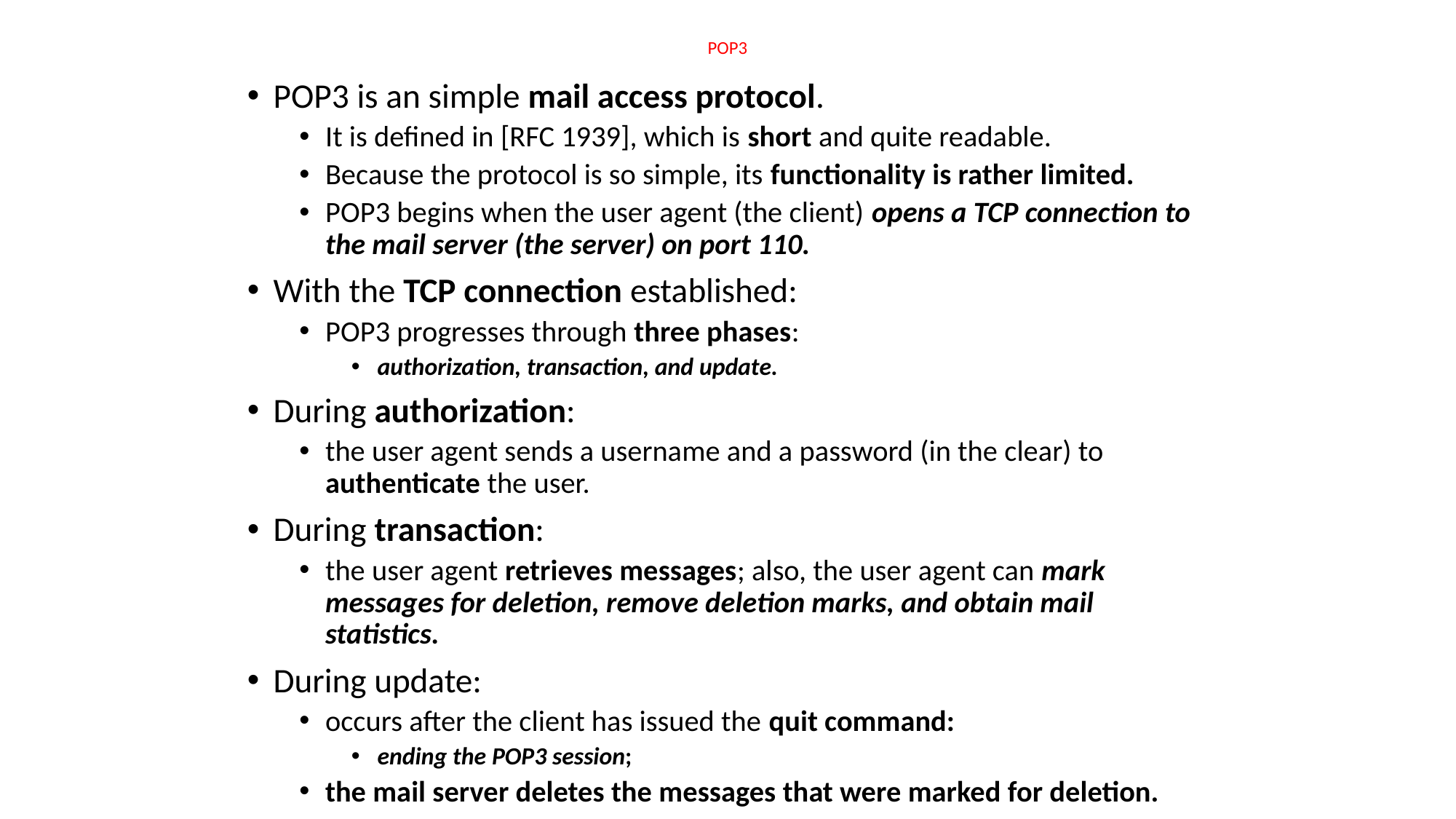

# POP3
POP3 is an simple mail access protocol.
It is defined in [RFC 1939], which is short and quite readable.
Because the protocol is so simple, its functionality is rather limited.
POP3 begins when the user agent (the client) opens a TCP connection to the mail server (the server) on port 110.
With the TCP connection established:
POP3 progresses through three phases:
authorization, transaction, and update.
During authorization:
the user agent sends a username and a password (in the clear) to authenticate the user.
During transaction:
the user agent retrieves messages; also, the user agent can mark messages for deletion, remove deletion marks, and obtain mail statistics.
During update:
occurs after the client has issued the quit command:
ending the POP3 session;
the mail server deletes the messages that were marked for deletion.